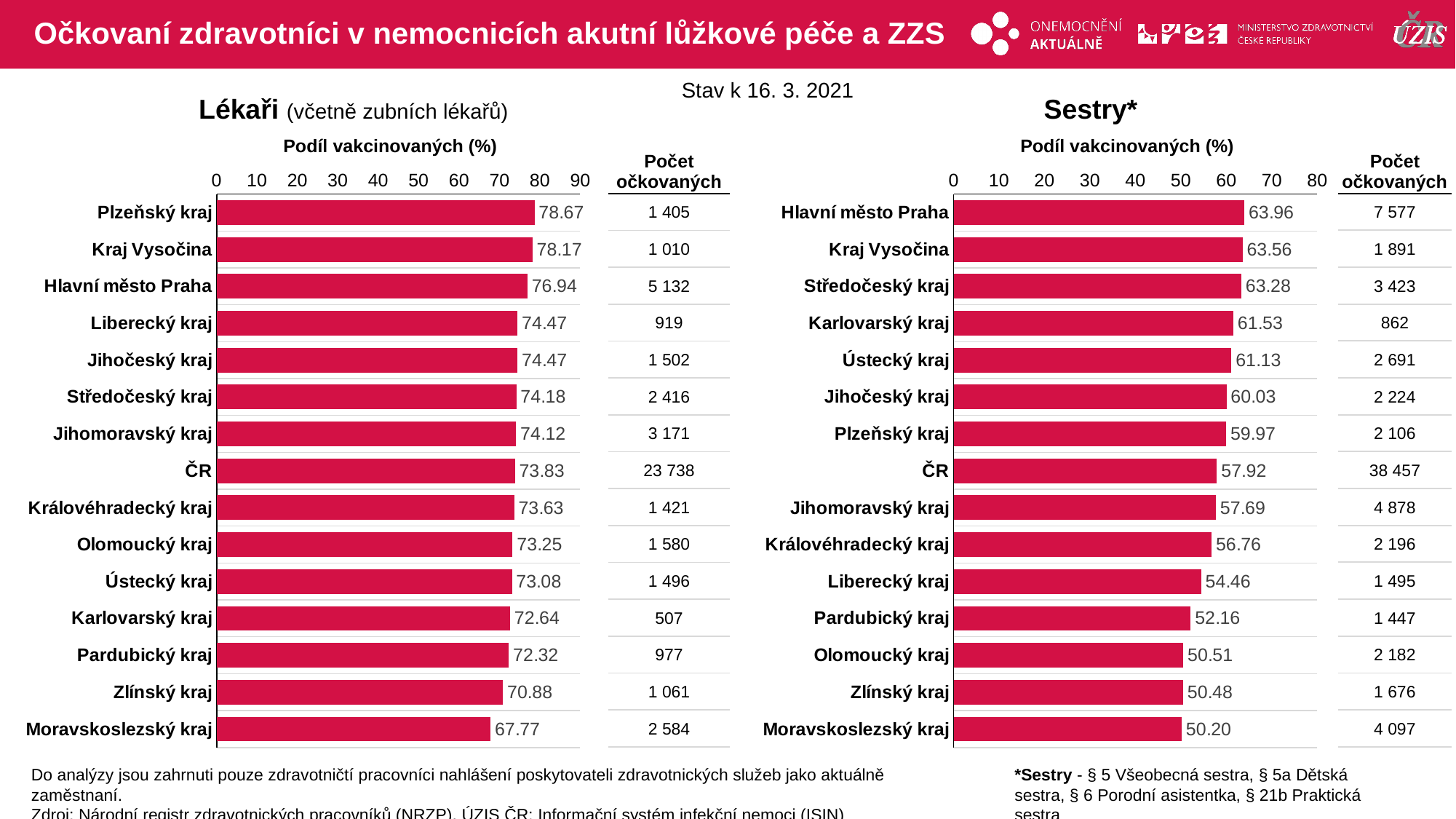

# Očkovaní zdravotníci v nemocnicích akutní lůžkové péče a ZZS
Stav k 16. 3. 2021
Lékaři (včetně zubních lékařů)
Sestry*
Podíl vakcinovaných (%)
Podíl vakcinovaných (%)
| Počet očkovaných |
| --- |
| 7 577 |
| 1 891 |
| 3 423 |
| 862 |
| 2 691 |
| 2 224 |
| 2 106 |
| 38 457 |
| 4 878 |
| 2 196 |
| 1 495 |
| 1 447 |
| 2 182 |
| 1 676 |
| 4 097 |
| Počet očkovaných |
| --- |
| 1 405 |
| 1 010 |
| 5 132 |
| 919 |
| 1 502 |
| 2 416 |
| 3 171 |
| 23 738 |
| 1 421 |
| 1 580 |
| 1 496 |
| 507 |
| 977 |
| 1 061 |
| 2 584 |

### Chart

| Category | % |
|---|---|
| Plzeňský kraj | 78.66741321388577 |
| Kraj Vysočina | 78.1733746130031 |
| Hlavní město Praha | 76.9415292353823 |
| Liberecký kraj | 74.47325769854133 |
| Jihočeský kraj | 74.46703024293505 |
| Středočeský kraj | 74.17869204789683 |
| Jihomoravský kraj | 74.1234221598878 |
| ČR | 73.83285123324313 |
| Královéhradecký kraj | 73.62694300518135 |
| Olomoucký kraj | 73.24988409828465 |
| Ústecký kraj | 73.08255984367366 |
| Karlovarský kraj | 72.63610315186246 |
| Pardubický kraj | 72.31680236861584 |
| Zlínský kraj | 70.875083500334 |
| Moravskoslezský kraj | 67.76816155258328 |

### Chart

| Category | % |
|---|---|
| Hlavní město Praha | 63.96252 |
| Kraj Vysočina | 63.56303 |
| Středočeský kraj | 63.28342 |
| Karlovarský kraj | 61.52748 |
| Ústecký kraj | 61.1313 |
| Jihočeský kraj | 60.02699 |
| Plzeňský kraj | 59.96583 |
| ČR | 57.9163 |
| Jihomoravský kraj | 57.68685 |
| Královéhradecký kraj | 56.75885 |
| Liberecký kraj | 54.46266 |
| Pardubický kraj | 52.16294 |
| Olomoucký kraj | 50.50926 |
| Zlínský kraj | 50.48193 |
| Moravskoslezský kraj | 50.20218 |
Do analýzy jsou zahrnuti pouze zdravotničtí pracovníci nahlášení poskytovateli zdravotnických služeb jako aktuálně zaměstnaní.
Zdroj: Národní registr zdravotnických pracovníků (NRZP), ÚZIS ČR; Informační systém infekční nemoci (ISIN)
*Sestry - § 5 Všeobecná sestra, § 5a Dětská sestra, § 6 Porodní asistentka, § 21b Praktická sestra